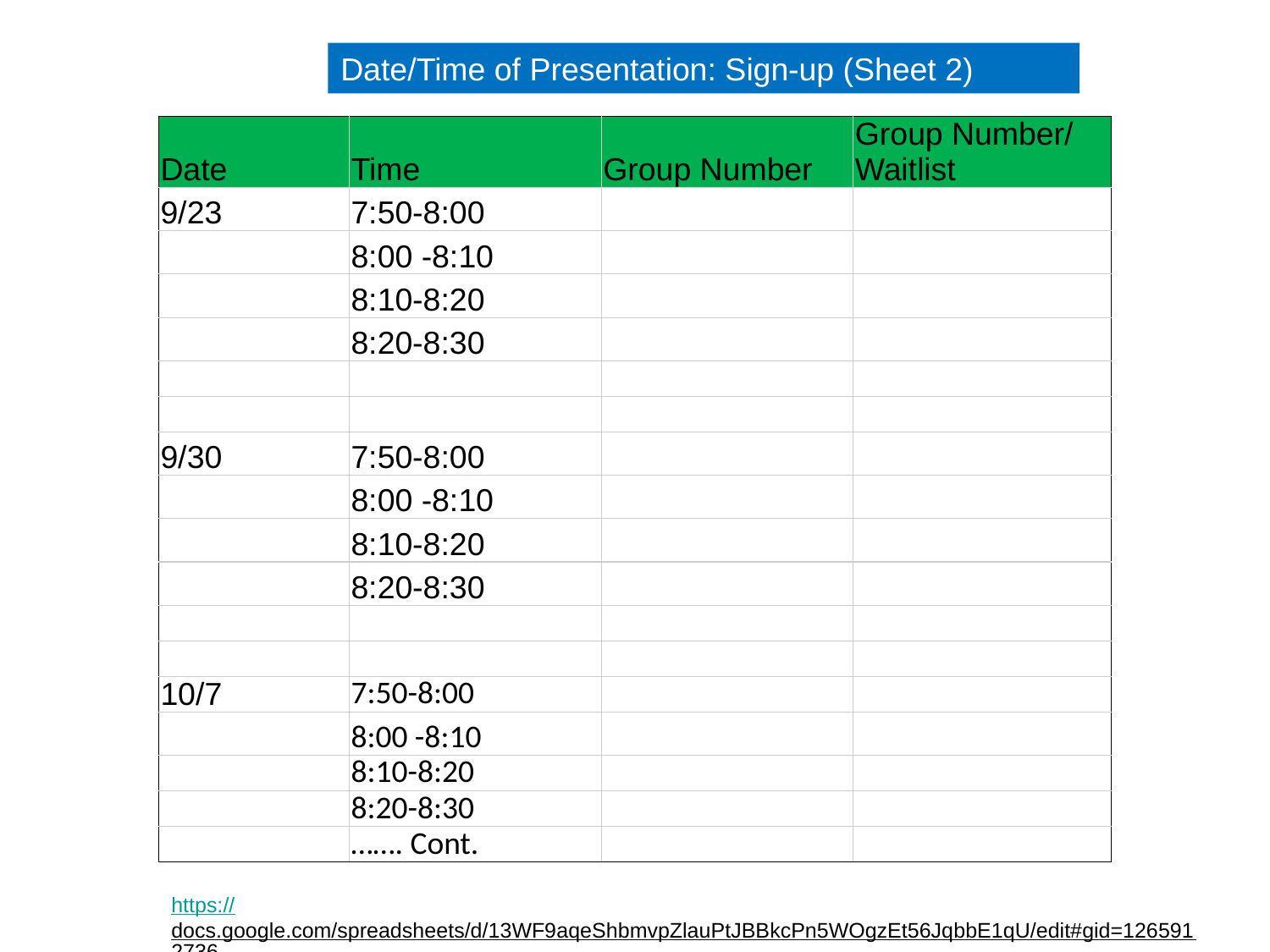

Date/Time of Presentation: Sign-up (Sheet 2)
| Date | Time | Group Number | Group Number/ Waitlist |
| --- | --- | --- | --- |
| 9/23 | 7:50-8:00 |  |  |
|  | 8:00 -8:10 |  |  |
|  | 8:10-8:20 |  |  |
|  | 8:20-8:30 |  |  |
|  |  |  |  |
|  |  |  |  |
| 9/30 | 7:50-8:00 |  |  |
|  | 8:00 -8:10 |  |  |
|  | 8:10-8:20 |  |  |
|  | 8:20-8:30 |  |  |
|  |  |  |  |
|  |  |  |  |
| 10/7 | 7:50-8:00 |  |  |
|  | 8:00 -8:10 |  |  |
|  | 8:10-8:20 |  |  |
|  | 8:20-8:30 |  |  |
|  | ……. Cont. |  |  |
https://docs.google.com/spreadsheets/d/13WF9aqeShbmvpZlauPtJBBkcPn5WOgzEt56JqbbE1qU/edit#gid=1265912736